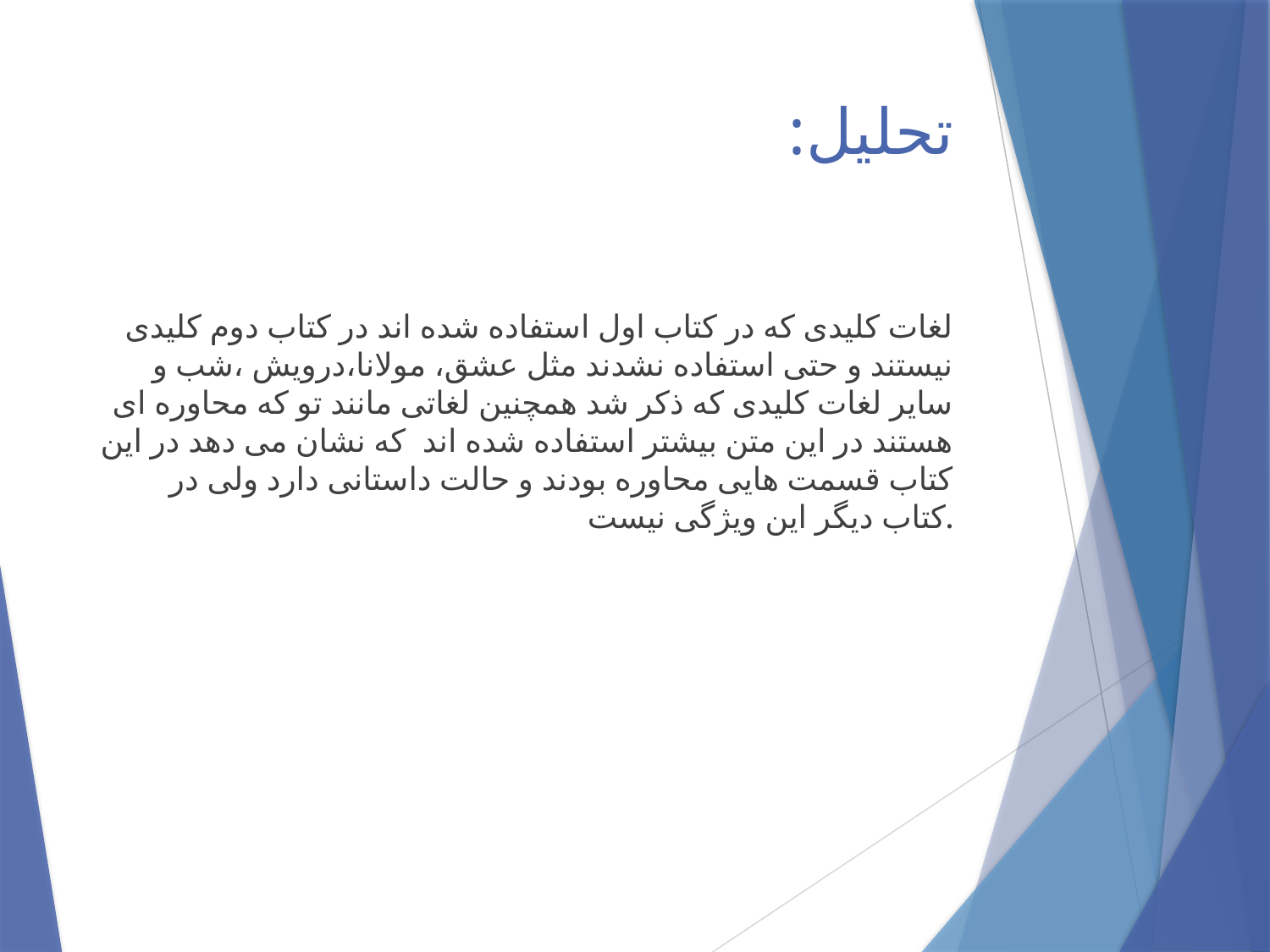

# تحلیل:
لغات کلیدی که در کتاب اول استفاده شده اند در کتاب دوم کلیدی نیستند و حتی استفاده نشدند مثل عشق، مولانا،درویش ،شب و سایر لغات کلیدی که ذکر شد همچنین لغاتی مانند تو که محاوره ای هستند در این متن بیشتر استفاده شده اند  که نشان می دهد در این کتاب قسمت هایی محاوره بودند و حالت داستانی دارد ولی در کتاب دیگر این ویژگی نیست.